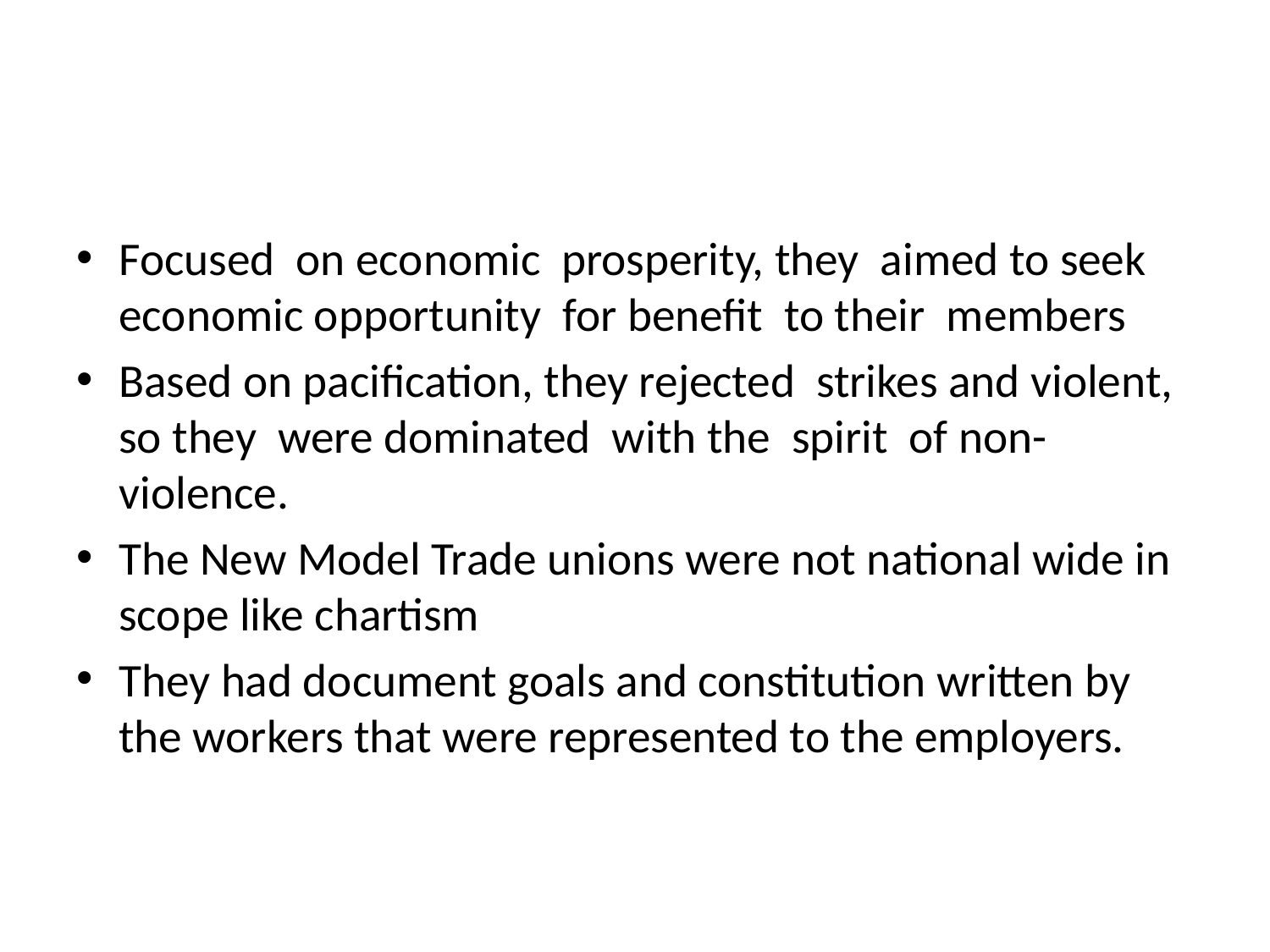

#
Focused  on economic  prosperity, they  aimed to seek economic opportunity  for benefit  to their  members
Based on pacification, they rejected  strikes and violent,  so they  were dominated  with the  spirit  of non-violence.
The New Model Trade unions were not national wide in scope like chartism
They had document goals and constitution written by the workers that were represented to the employers.